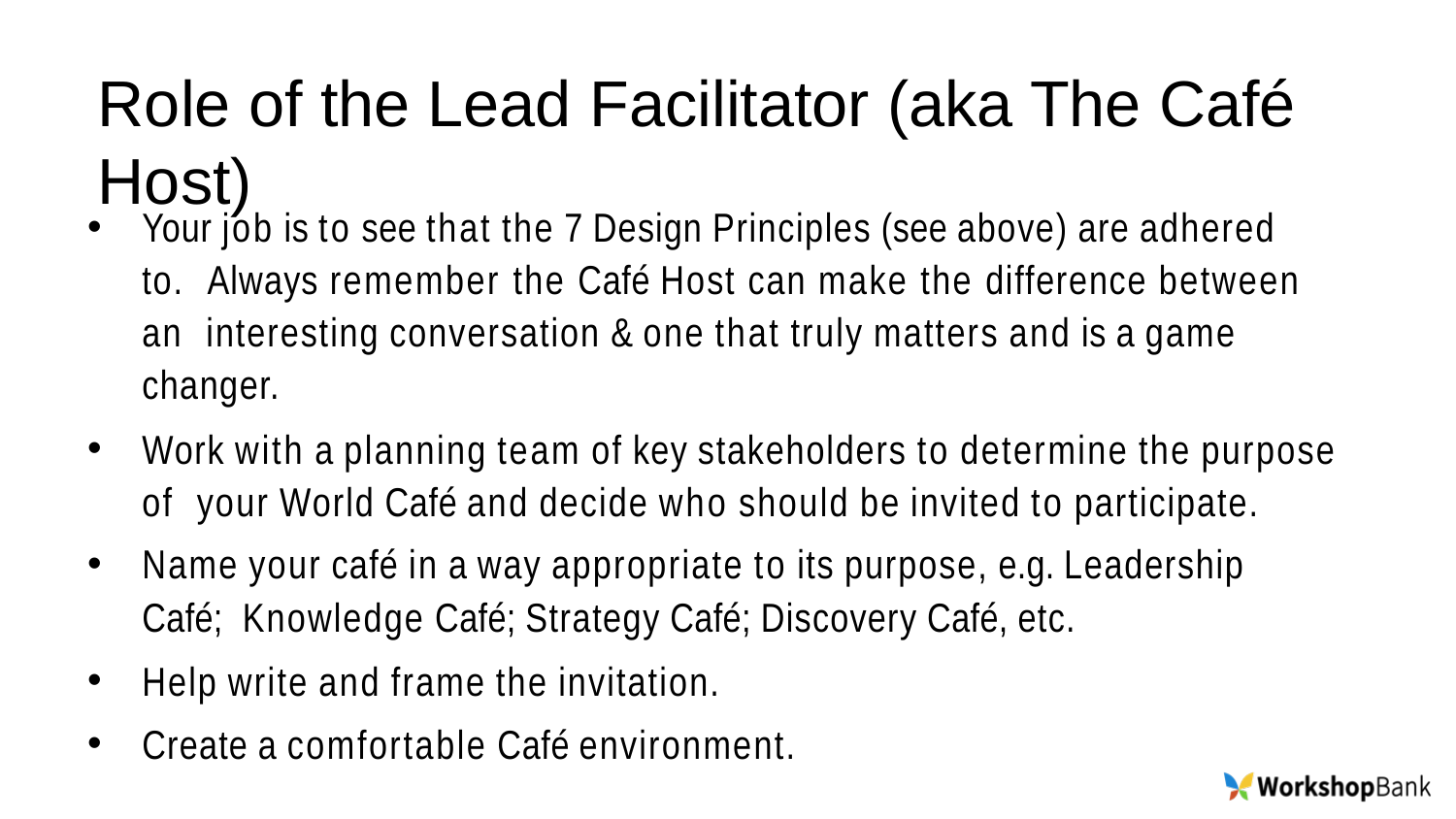

# Role of the Lead Facilitator (aka The Café Host)
Your job is to see that the 7 Design Principles (see above) are adhered to.  Always remember the Café Host can make the difference between an  interesting conversation & one that truly matters and is a game changer.
Work with a planning team of key stakeholders to determine the purpose of  your World Café and decide who should be invited to participate.
Name your café in a way appropriate to its purpose, e.g. Leadership Café;  Knowledge Café; Strategy Café; Discovery Café, etc.
Help write and frame the invitation.
Create a comfortable Café environment.